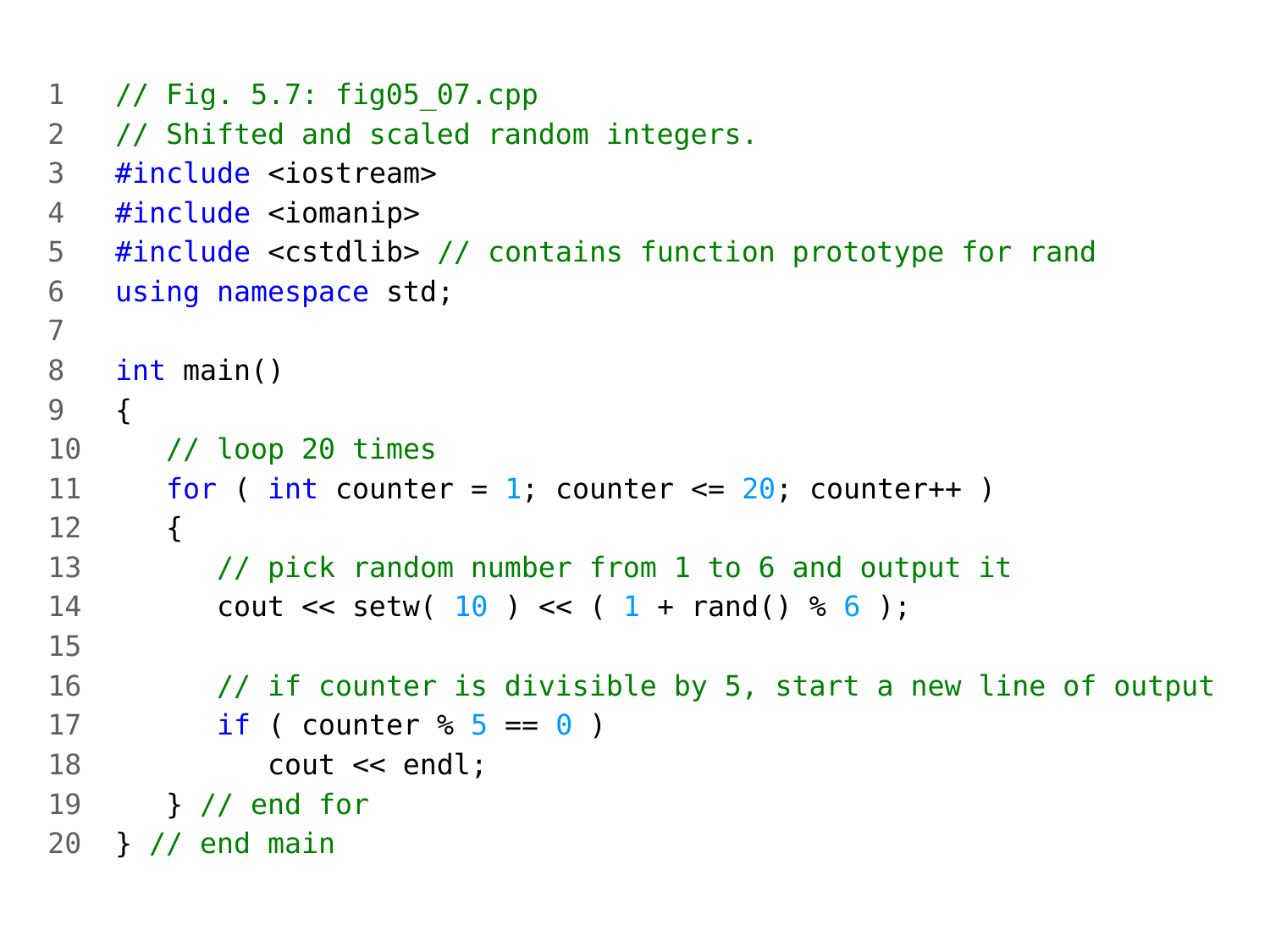

1   // Fig. 5.7: fig05_07.cpp
2   // Shifted and scaled random integers.
3   #include <iostream>
4   #include <iomanip>
5   #include <cstdlib> // contains function prototype for rand
6   using namespace std;
7
8   int main()
9   {
10     // loop 20 times
11     for ( int counter = 1; counter <= 20; counter++ )
12     {
13        // pick random number from 1 to 6 and output it
14        cout << setw( 10 ) << ( 1 + rand() % 6 );
15
16        // if counter is divisible by 5, start a new line of output
17        if ( counter % 5 == 0 )
18           cout << endl;
19     } // end for
20  } // end main